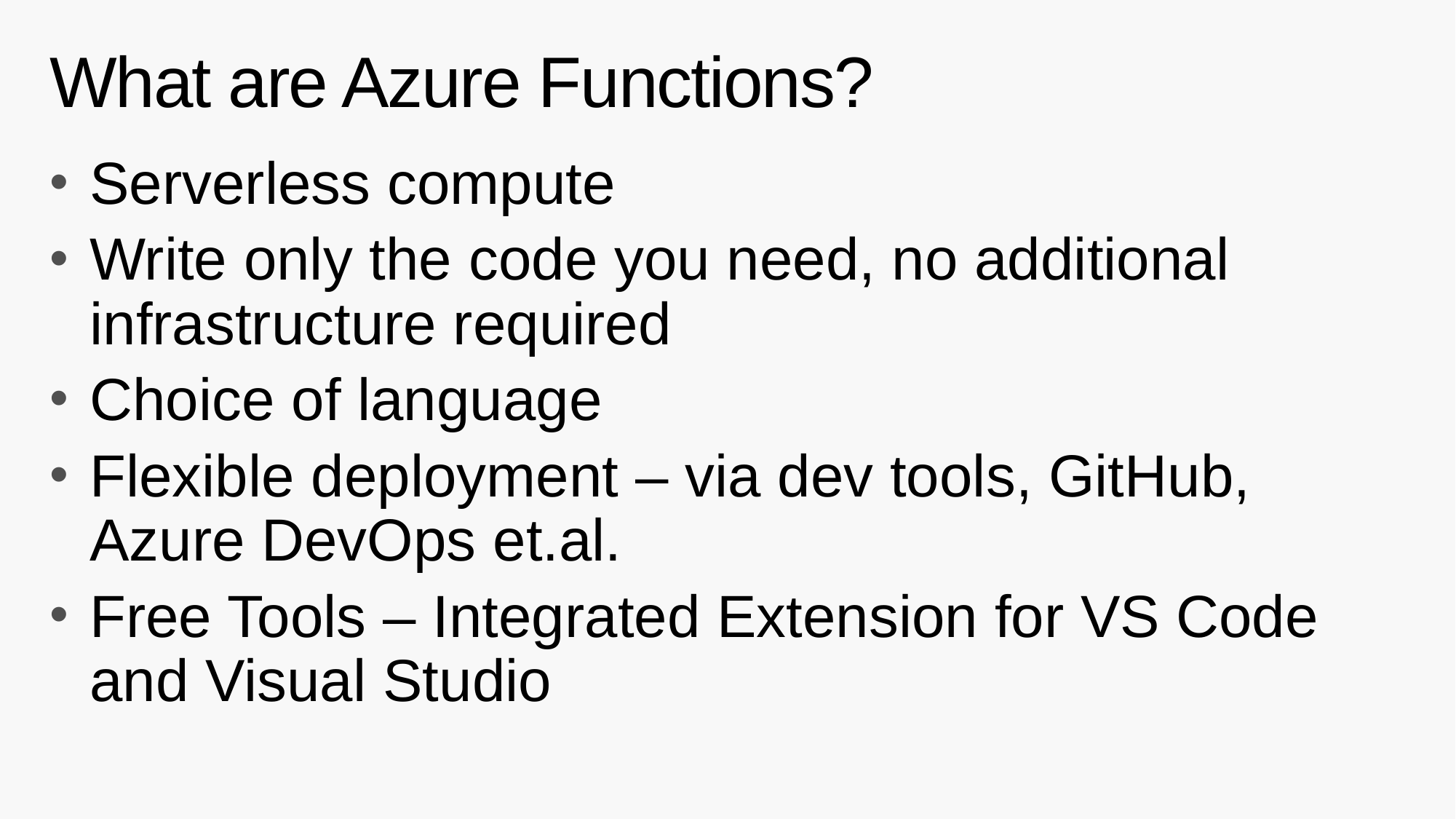

# What are Azure Functions?
Serverless compute
Write only the code you need, no additional infrastructure required
Choice of language
Flexible deployment – via dev tools, GitHub, Azure DevOps et.al.
Free Tools – Integrated Extension for VS Code and Visual Studio